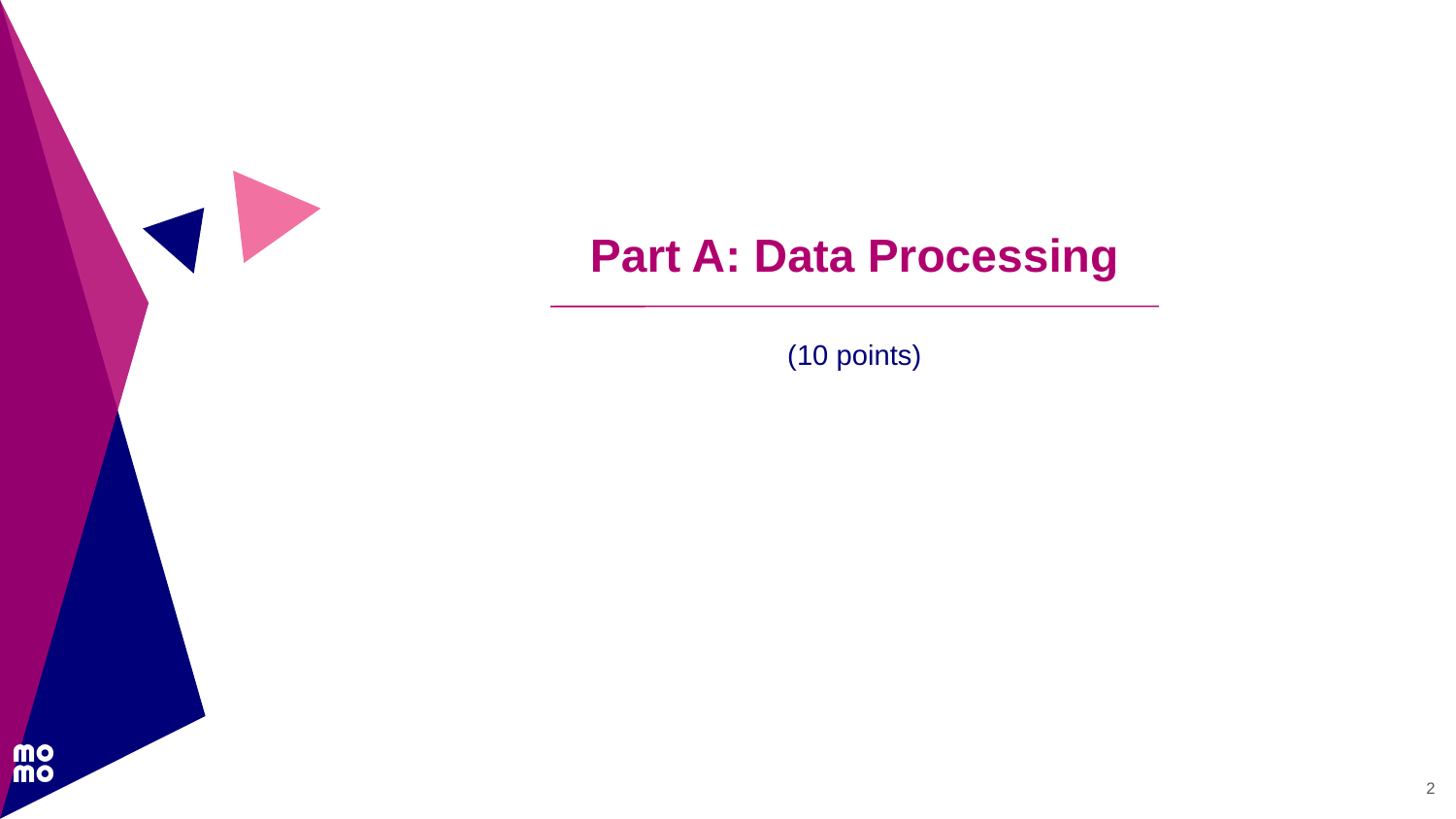

# Part A: Data Processing
(10 points)
2